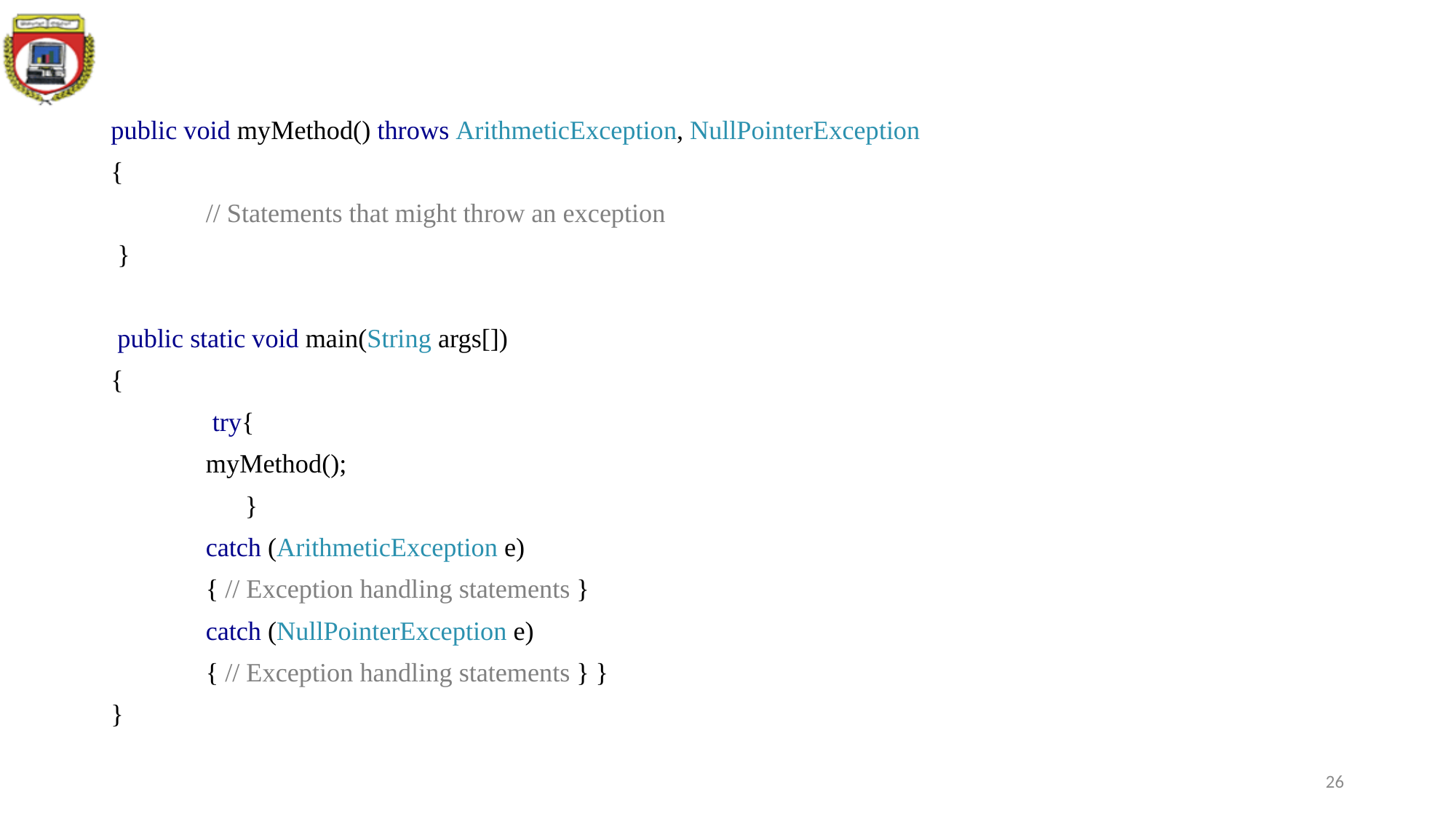

public void myMethod() throws ArithmeticException, NullPointerException
{
	// Statements that might throw an exception
 }

 public static void main(String args[])
{
	 try{
		myMethod();
	      }
	catch (ArithmeticException e)
	{ // Exception handling statements }
	catch (NullPointerException e)
	{ // Exception handling statements } }
}
26